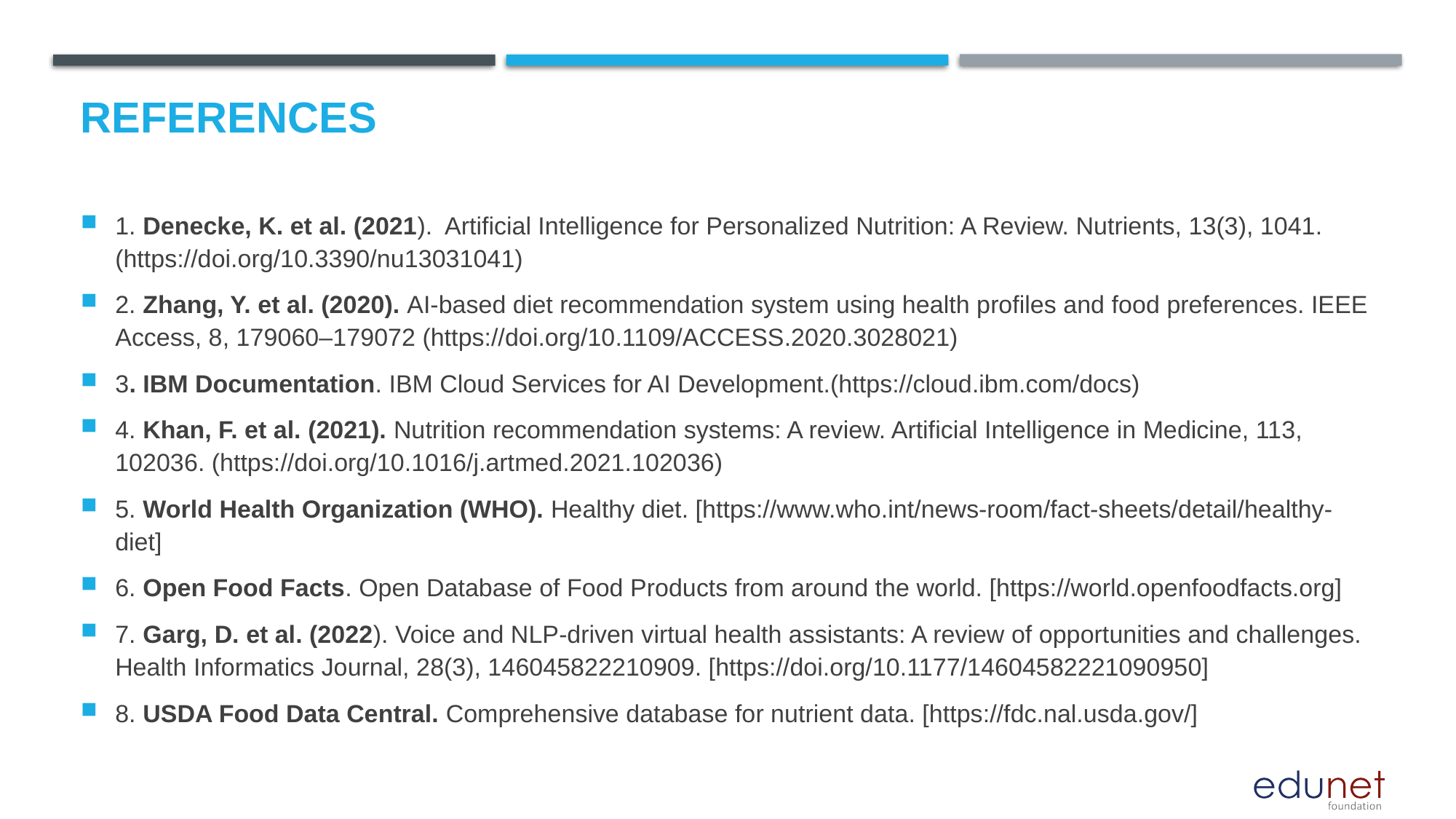

# References

1. Denecke, K. et al. (2021).  Artificial Intelligence for Personalized Nutrition: A Review. Nutrients, 13(3), 1041.(https://doi.org/10.3390/nu13031041)
2. Zhang, Y. et al. (2020). AI-based diet recommendation system using health profiles and food preferences. IEEE Access, 8, 179060–179072 (https://doi.org/10.1109/ACCESS.2020.3028021)
3. IBM Documentation. IBM Cloud Services for AI Development.(https://cloud.ibm.com/docs)
4. Khan, F. et al. (2021). Nutrition recommendation systems: A review. Artificial Intelligence in Medicine, 113, 102036. (https://doi.org/10.1016/j.artmed.2021.102036)
5. World Health Organization (WHO). Healthy diet. [https://www.who.int/news-room/fact-sheets/detail/healthy-diet]
6. Open Food Facts. Open Database of Food Products from around the world. [https://world.openfoodfacts.org]
7. Garg, D. et al. (2022). Voice and NLP-driven virtual health assistants: A review of opportunities and challenges. Health Informatics Journal, 28(3), 146045822210909. [https://doi.org/10.1177/14604582221090950]
8. USDA Food Data Central. Comprehensive database for nutrient data. [https://fdc.nal.usda.gov/]